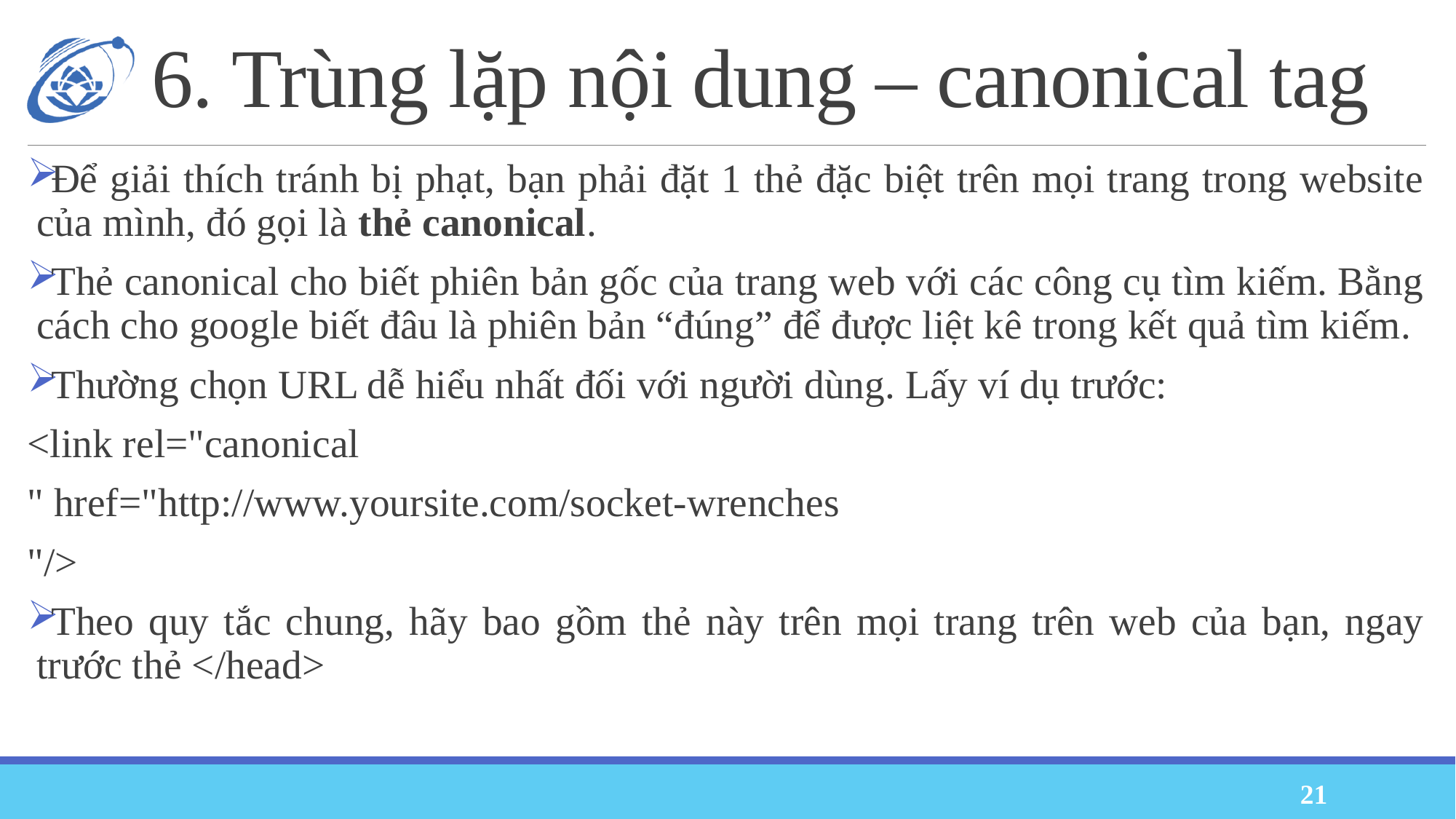

# 6. Trùng lặp nội dung – canonical tag
Để giải thích tránh bị phạt, bạn phải đặt 1 thẻ đặc biệt trên mọi trang trong website của mình, đó gọi là thẻ canonical.
Thẻ canonical cho biết phiên bản gốc của trang web với các công cụ tìm kiếm. Bằng cách cho google biết đâu là phiên bản “đúng” để được liệt kê trong kết quả tìm kiếm.
Thường chọn URL dễ hiểu nhất đối với người dùng. Lấy ví dụ trước:
<link rel="canonical
" href="http://www.yoursite.com/socket-wrenches
"/>
Theo quy tắc chung, hãy bao gồm thẻ này trên mọi trang trên web của bạn, ngay trước thẻ </head>

21